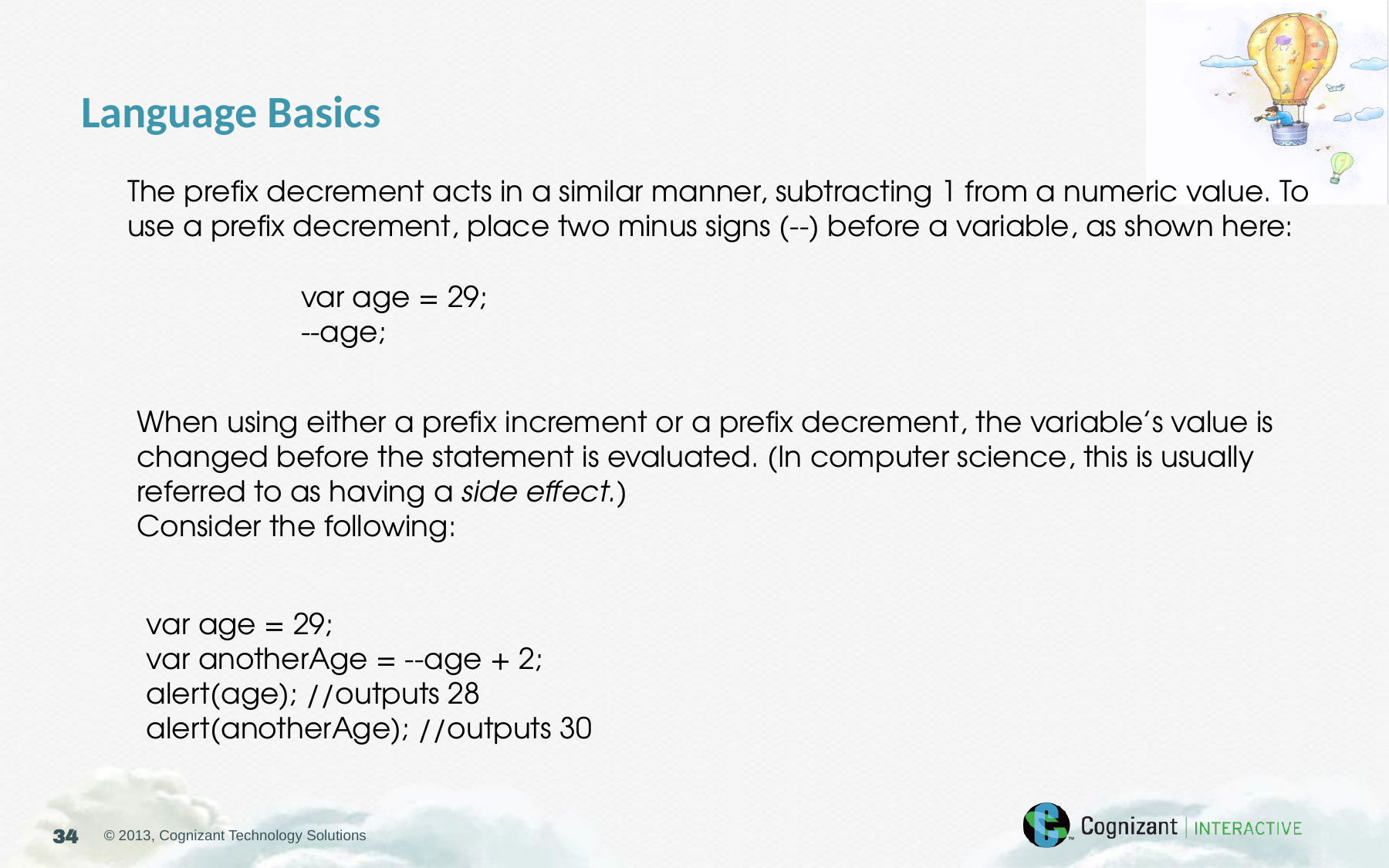

Language Basics
The prefix decrement acts in a similar manner, subtracting 1 from a numeric value. To use a prefix decrement, place two minus signs (--) before a variable, as shown here:
var age = 29;
--age;
When using either a prefix increment or a prefix decrement, the variable’s value is changed before the statement is evaluated. (In computer science, this is usually referred to as having a side effect.)
Consider the following:
var age = 29;
var anotherAge = --age + 2;
alert(age); //outputs 28
alert(anotherAge); //outputs 30